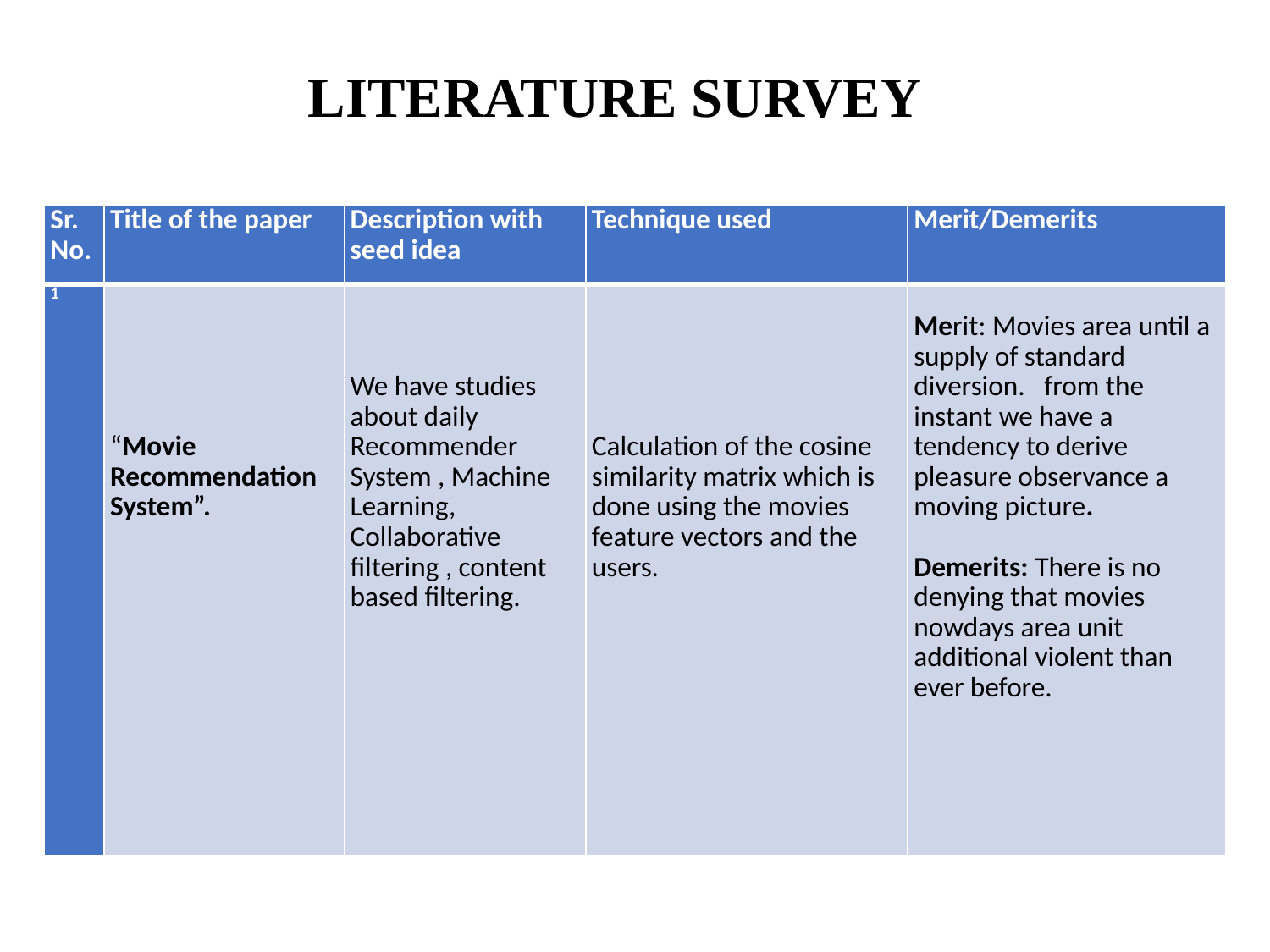

LITERATURE SURVEY
| Sr. No. | Title of the paper | Description with seed idea | Technique used | Merit/Demerits |
| --- | --- | --- | --- | --- |
| 1 | “Movie Recommendation System”. | We have studies about daily Recommender System , Machine Learning, Collaborative filtering , content based filtering. | Calculation of the cosine similarity matrix which is done using the movies feature vectors and the users. | Merit: Movies area until a supply of standard diversion. from the instant we have a tendency to derive pleasure observance a moving picture. Demerits: There is no denying that movies nowdays area unit additional violent than ever before. |